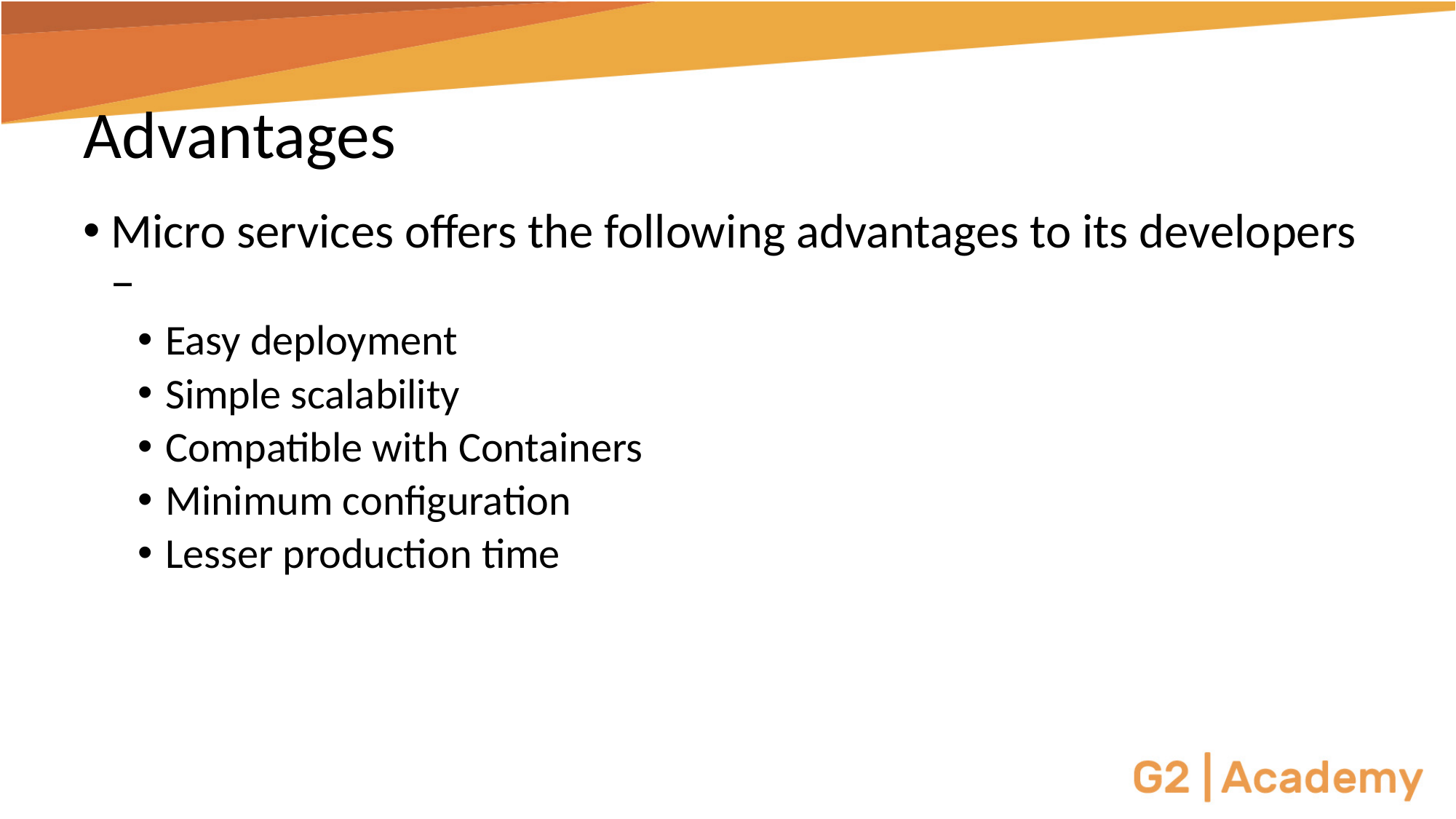

# Advantages
Micro services offers the following advantages to its developers −
Easy deployment
Simple scalability
Compatible with Containers
Minimum configuration
Lesser production time